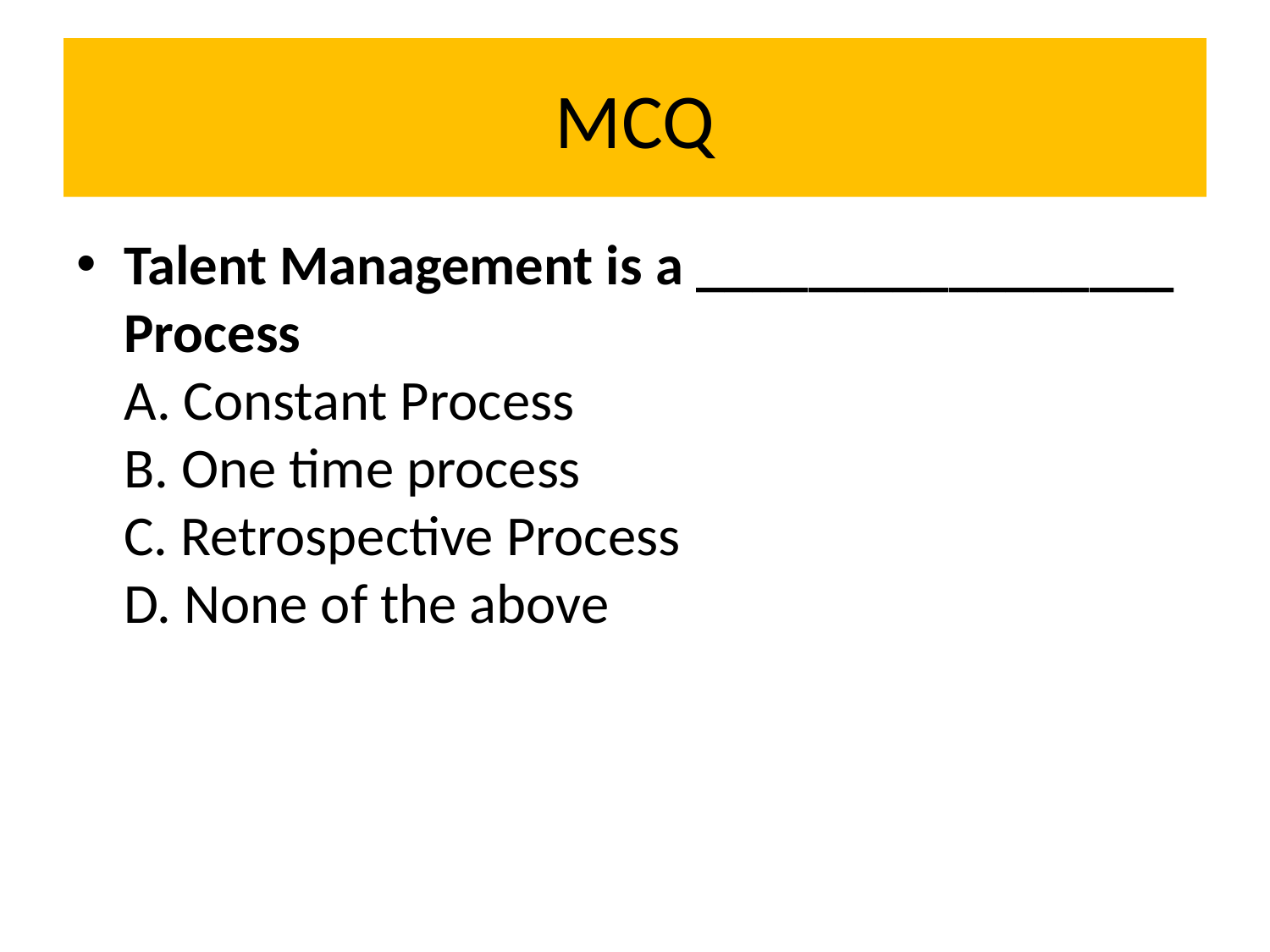

# MCQ
Talent Management is a _________________ Process
A. Constant Process
B. One time process
C. Retrospective Process
D. None of the above